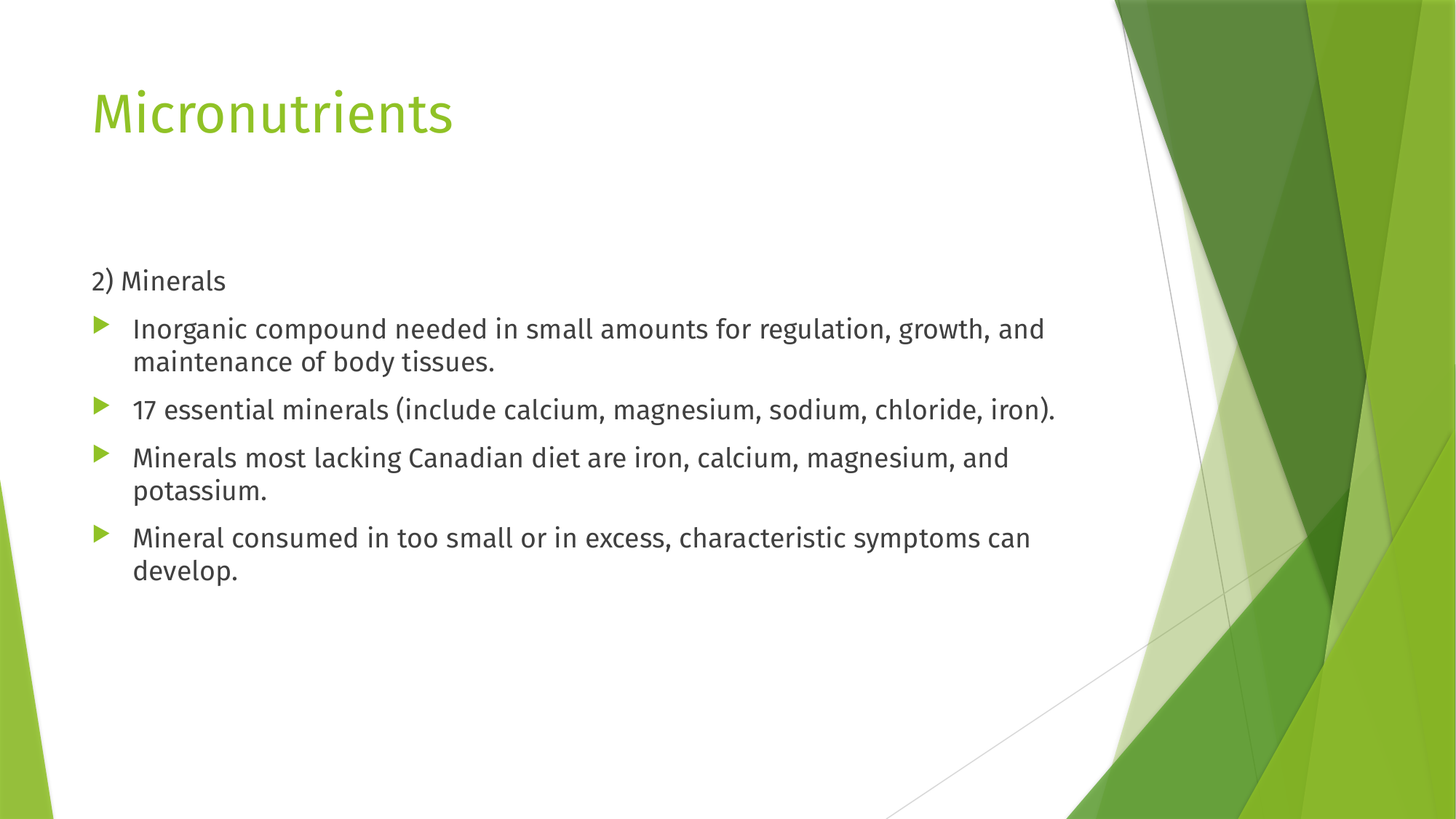

# Micronutrients
2) Minerals
Inorganic compound needed in small amounts for regulation, growth, and maintenance of body tissues.
17 essential minerals (include calcium, magnesium, sodium, chloride, iron).
Minerals most lacking Canadian diet are iron, calcium, magnesium, and potassium.
Mineral consumed in too small or in excess, characteristic symptoms can develop.